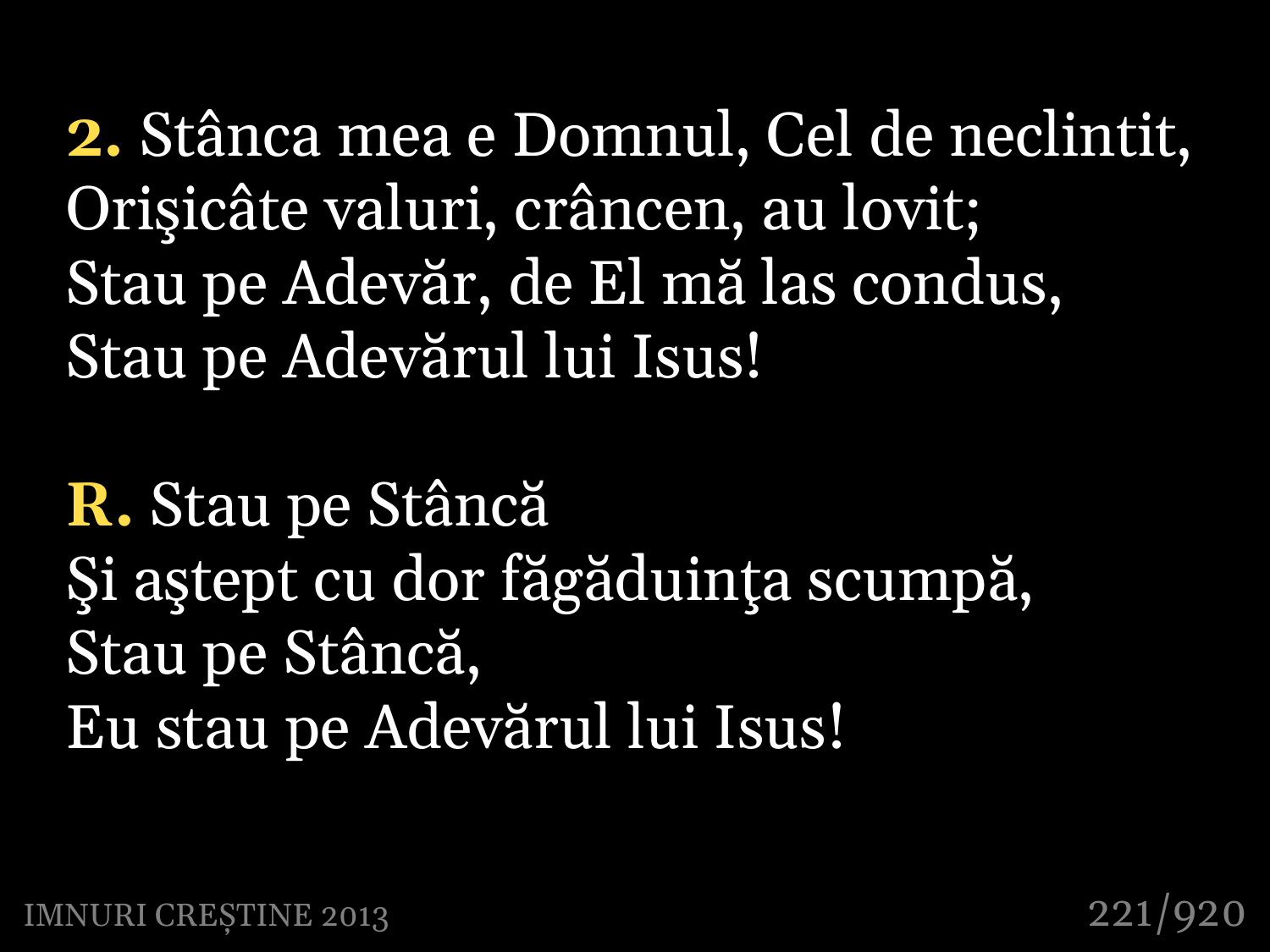

2. Stânca mea e Domnul, Cel de neclintit,
Orişicâte valuri, crâncen, au lovit;
Stau pe Adevăr, de El mă las condus,
Stau pe Adevărul lui Isus!

R. Stau pe Stâncă
Şi aştept cu dor făgăduinţa scumpă,
Stau pe Stâncă,
Eu stau pe Adevărul lui Isus!
221/920
IMNURI CREȘTINE 2013